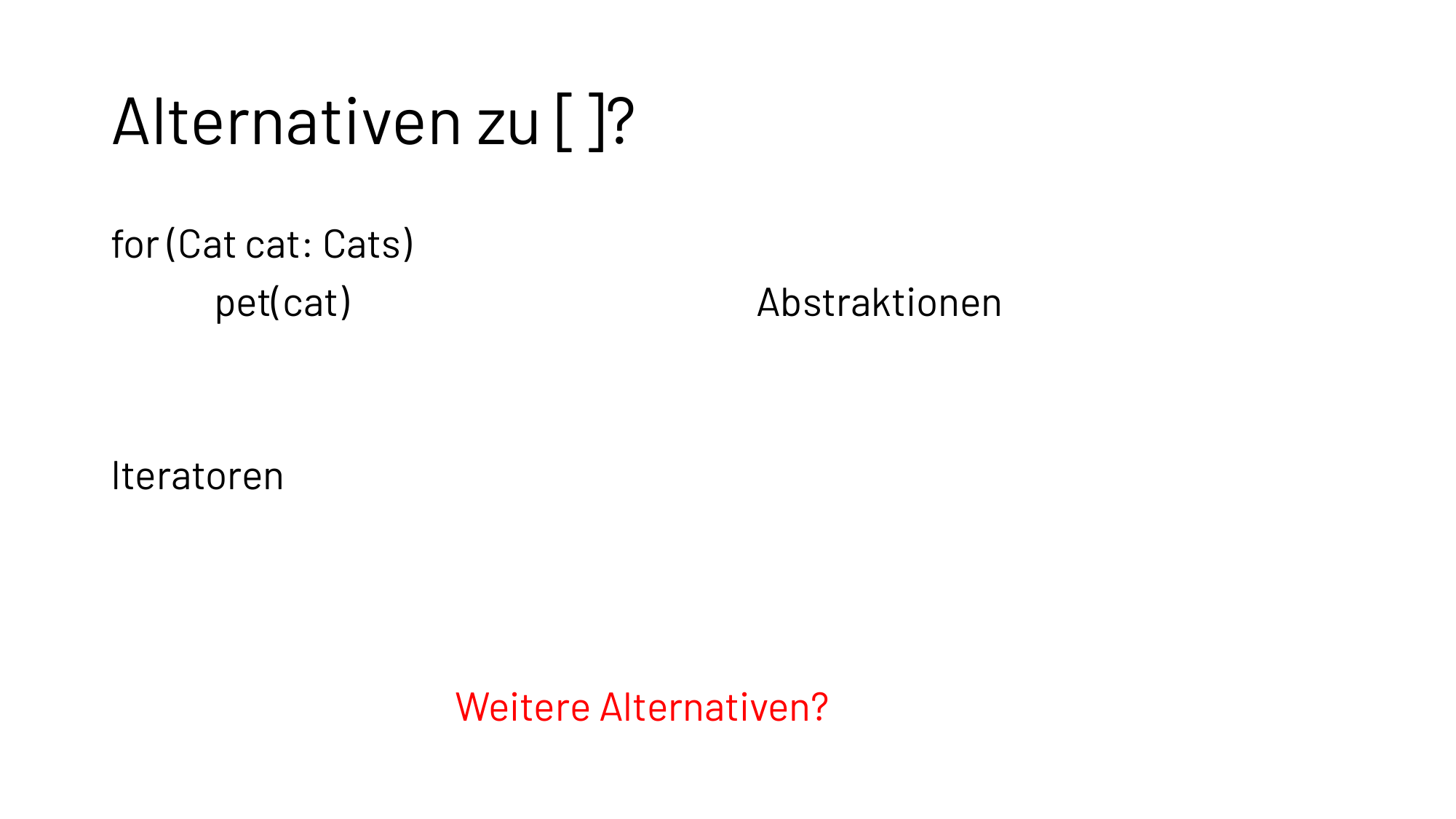

# Alternativen zu []?
for (Cat cat: Cats)
	pet(cat)                                                   Abstraktionen

Iteratoren

                                           Weitere Alternativen?